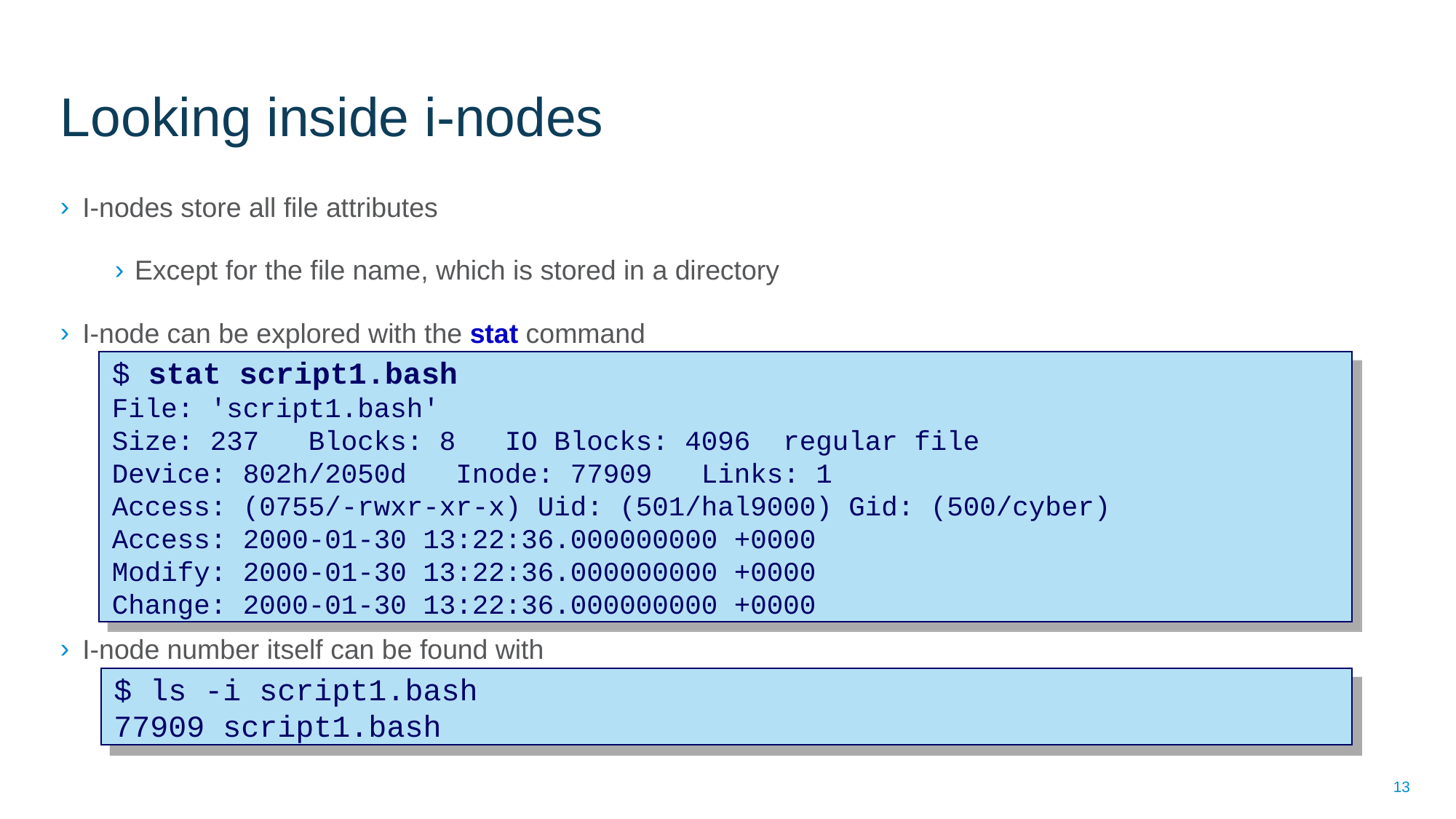

# Looking inside i-nodes
I-nodes store all file attributes
Except for the file name, which is stored in a directory
I-node can be explored with the stat command

I-node number itself can be found with

$ stat script1.bash
File: 'script1.bash'
Size: 237   Blocks: 8   IO Blocks: 4096  regular file
Device: 802h/2050d   Inode: 77909   Links: 1
Access: (0755/-rwxr-xr-x) Uid: (501/hal9000) Gid: (500/cyber)
Access: 2000-01-30 13:22:36.000000000 +0000
Modify: 2000-01-30 13:22:36.000000000 +0000
Change: 2000-01-30 13:22:36.000000000 +0000
$ ls -i script1.bash
77909 script1.bash